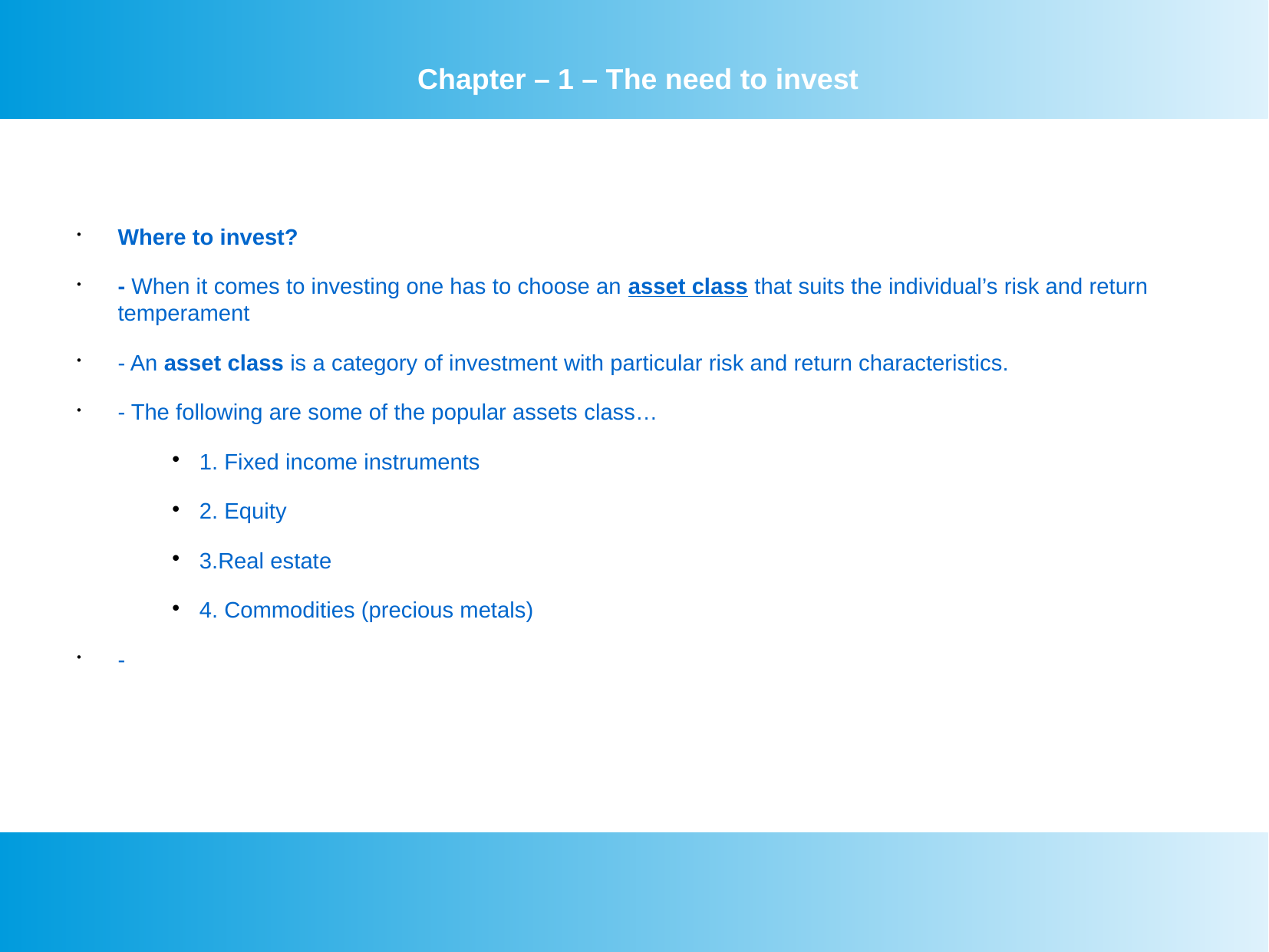

Chapter – 1 – The need to invest
Where to invest?
- When it comes to investing one has to choose an asset class that suits the individual’s risk and return temperament
- An asset class is a category of investment with particular risk and return characteristics.
- The following are some of the popular assets class…
1. Fixed income instruments
2. Equity
3.Real estate
4. Commodities (precious metals)
-